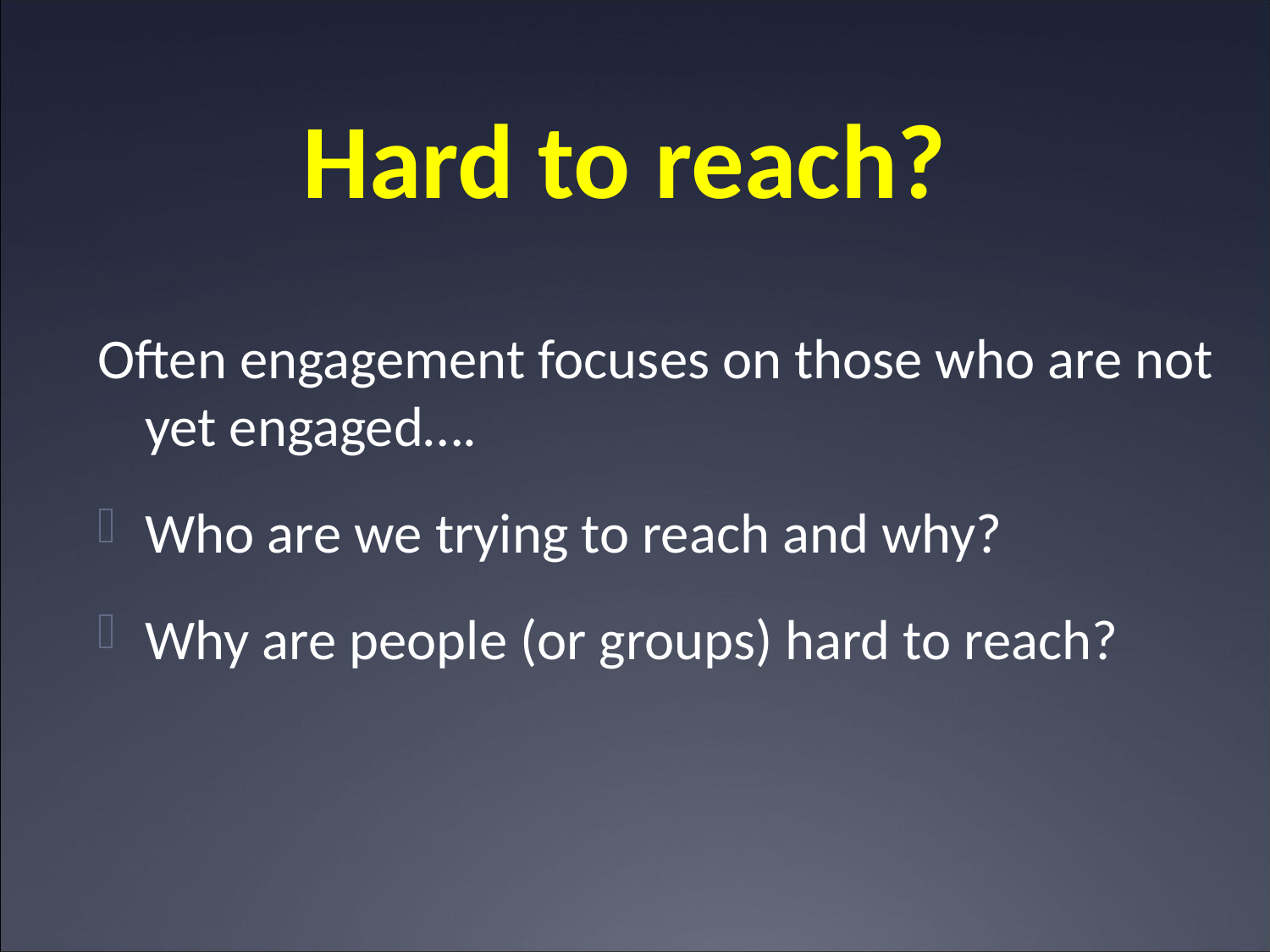

# Hard to reach?
Often engagement focuses on those who are not yet engaged….
Who are we trying to reach and why?
Why are people (or groups) hard to reach?